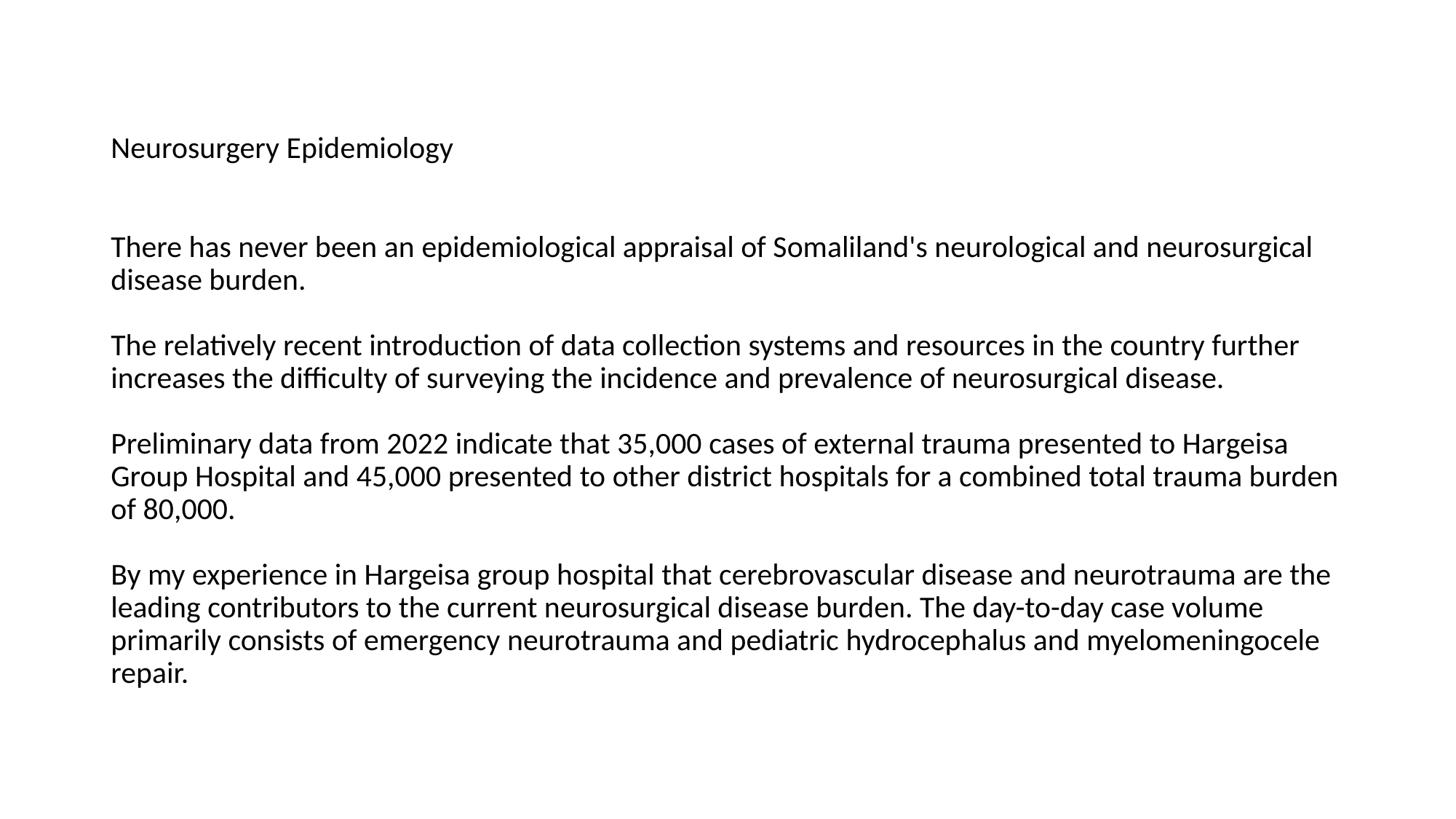

# Neurosurgery Epidemiology There has never been an epidemiological appraisal of Somaliland's neurological and neurosurgical disease burden. The relatively recent introduction of data collection systems and resources in the country further increases the difficulty of surveying the incidence and prevalence of neurosurgical disease. Preliminary data from 2022 indicate that 35,000 cases of external trauma presented to Hargeisa Group Hospital and 45,000 presented to other district hospitals for a combined total trauma burden of 80,000. By my experience in Hargeisa group hospital that cerebrovascular disease and neurotrauma are the leading contributors to the current neurosurgical disease burden. The day-to-day case volume primarily consists of emergency neurotrauma and pediatric hydrocephalus and myelomeningocele repair.